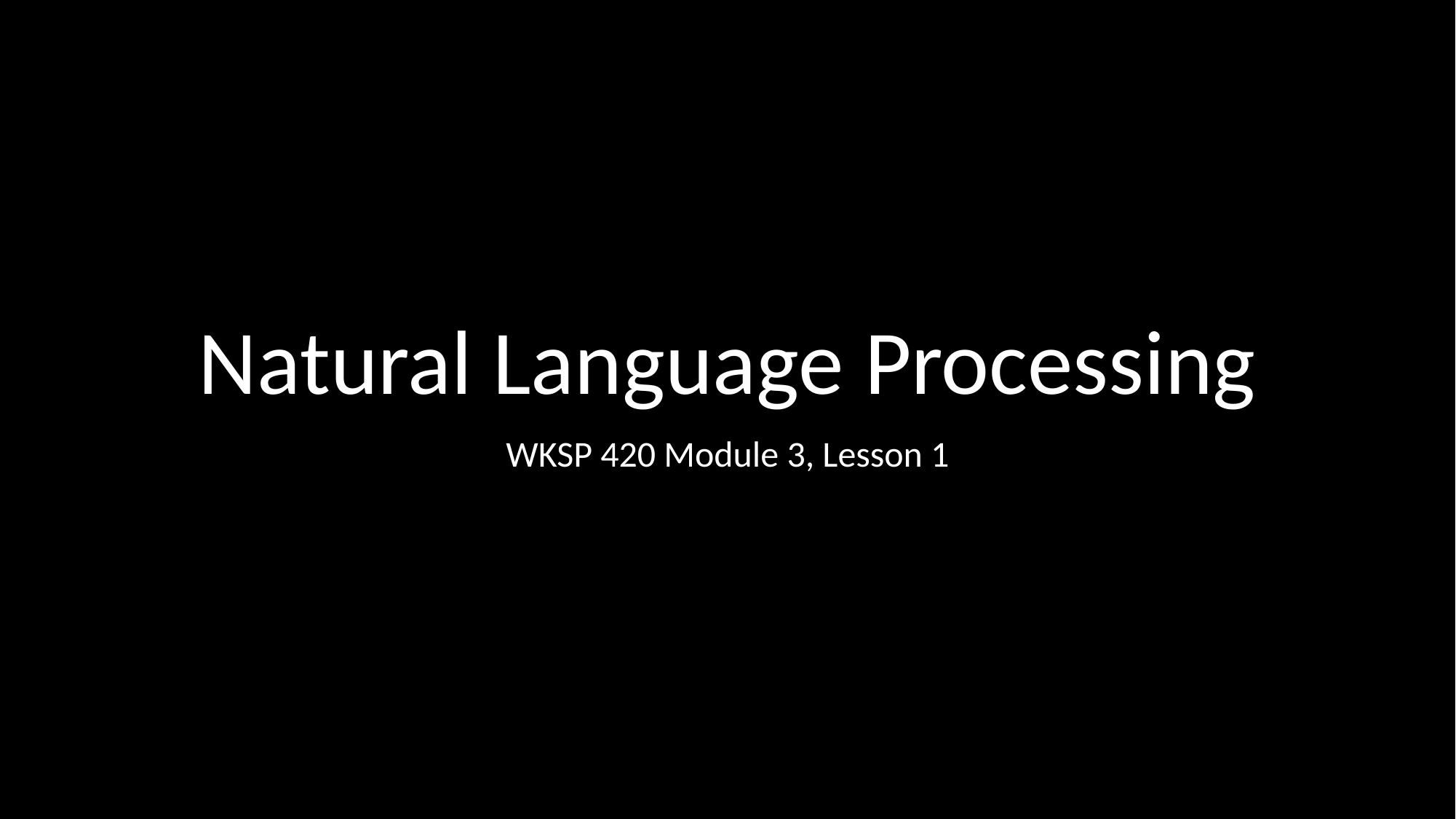

# Natural Language Processing
WKSP 420 Module 3, Lesson 1